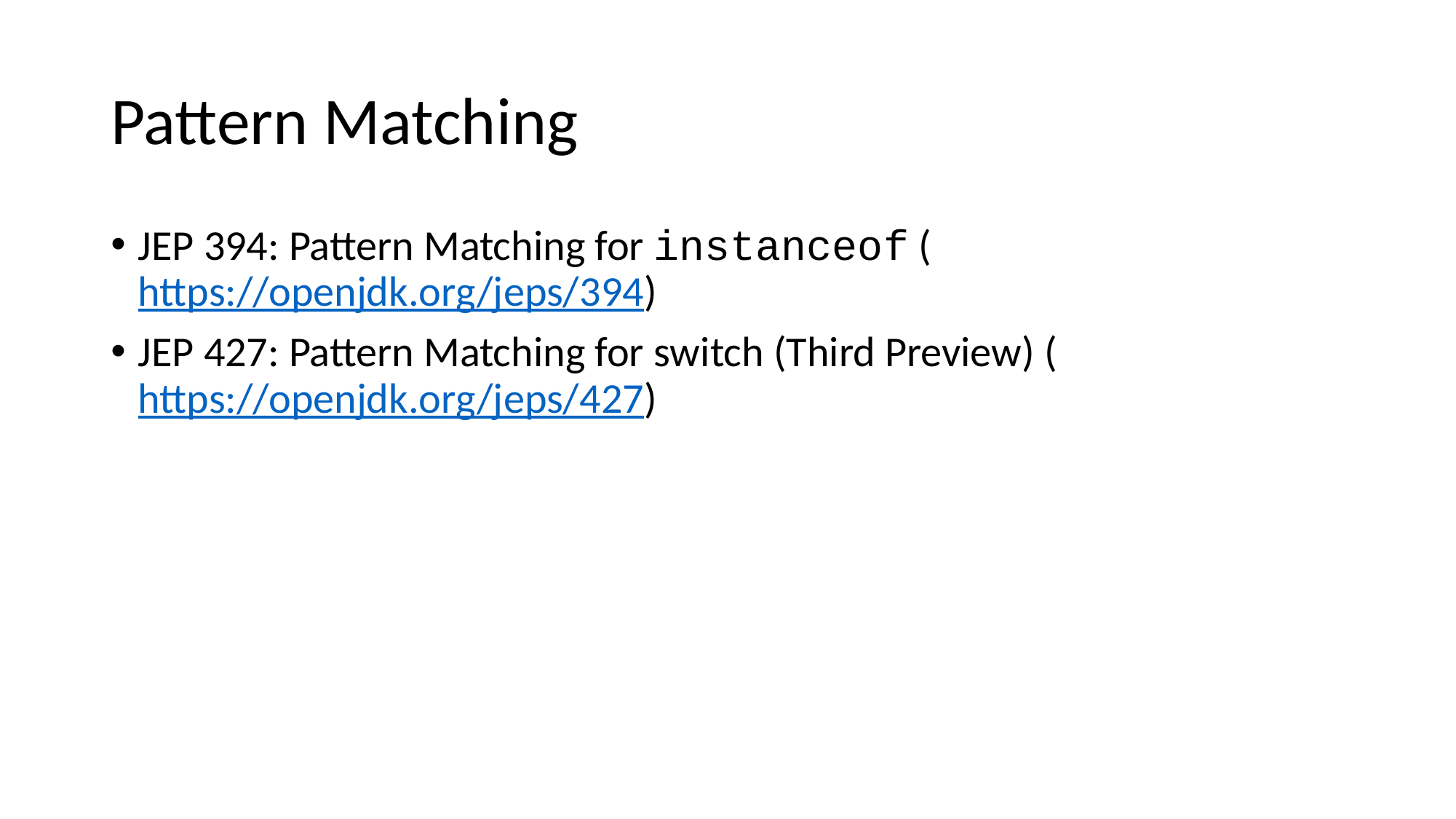

# Pattern Matching
JEP 394: Pattern Matching for instanceof (https://openjdk.org/jeps/394)
JEP 427: Pattern Matching for switch (Third Preview) (https://openjdk.org/jeps/427)